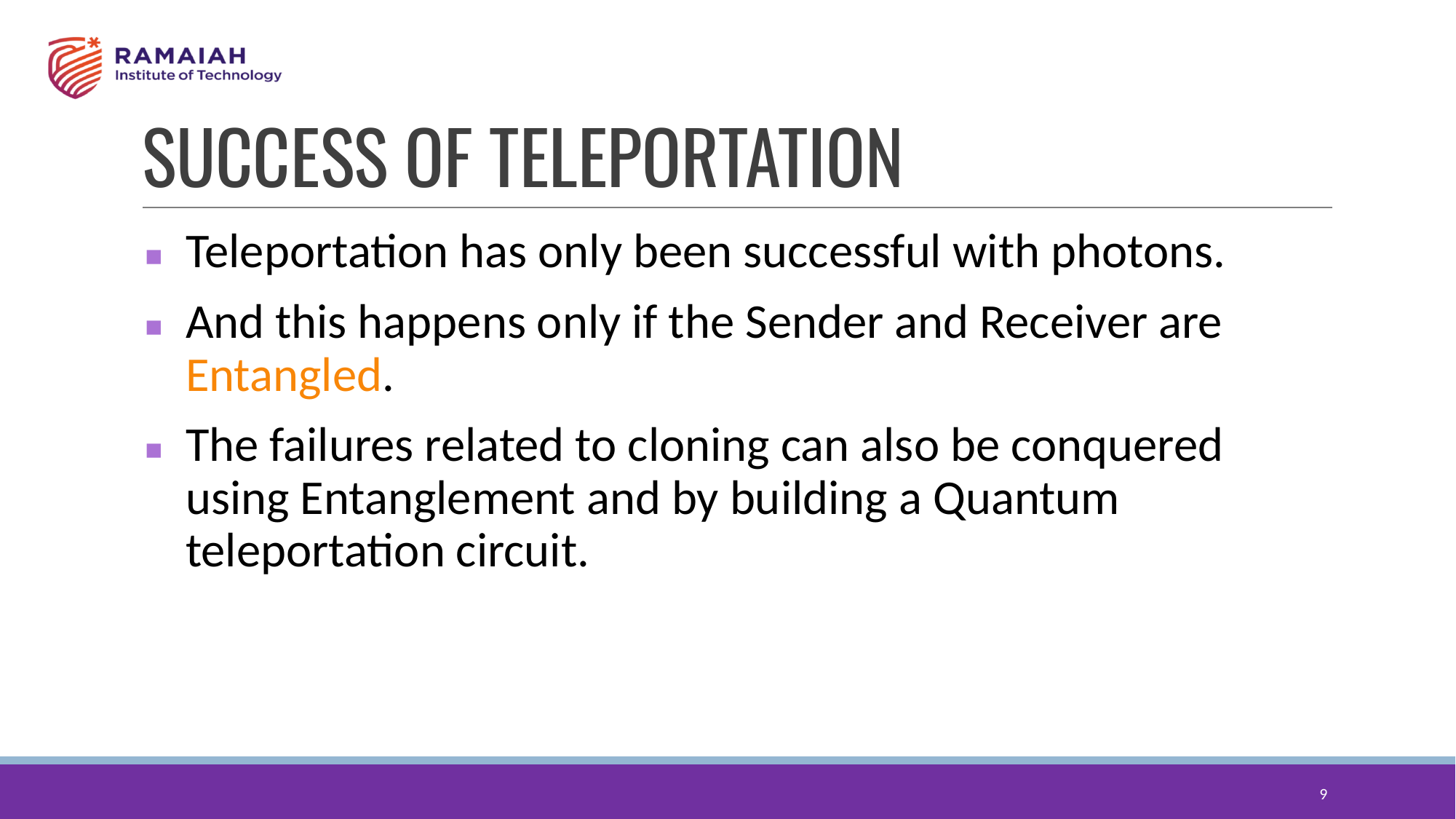

# SUCCESS OF TELEPORTATION
Teleportation has only been successful with photons.
And this happens only if the Sender and Receiver are Entangled.
The failures related to cloning can also be conquered using Entanglement and by building a Quantum teleportation circuit.
9